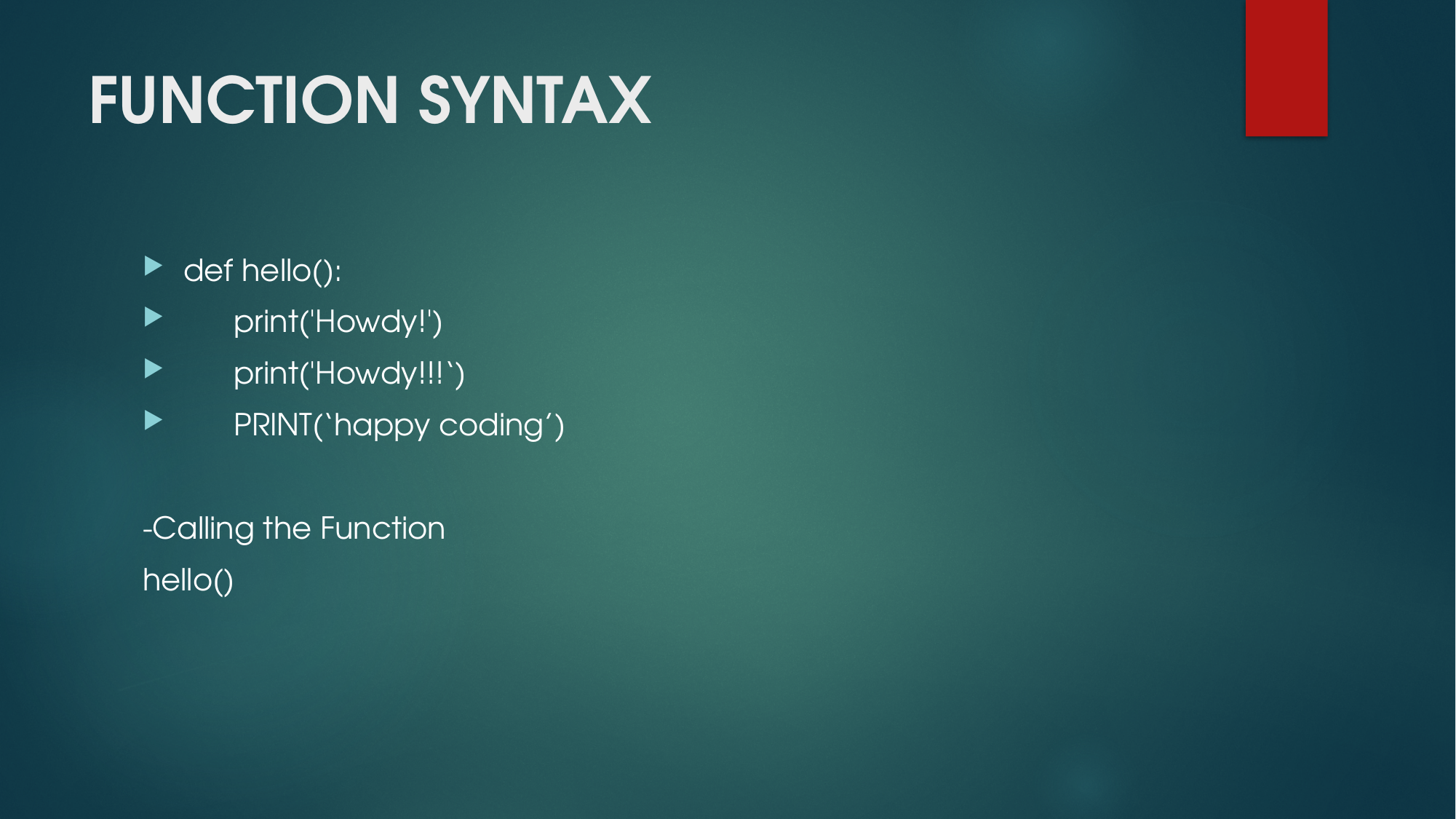

# FUNCTION SYNTAX
def hello():
      print('Howdy!')
      print('Howdy!!!‘)
      PRINT(‘happy coding’)

-Calling the Function
hello()